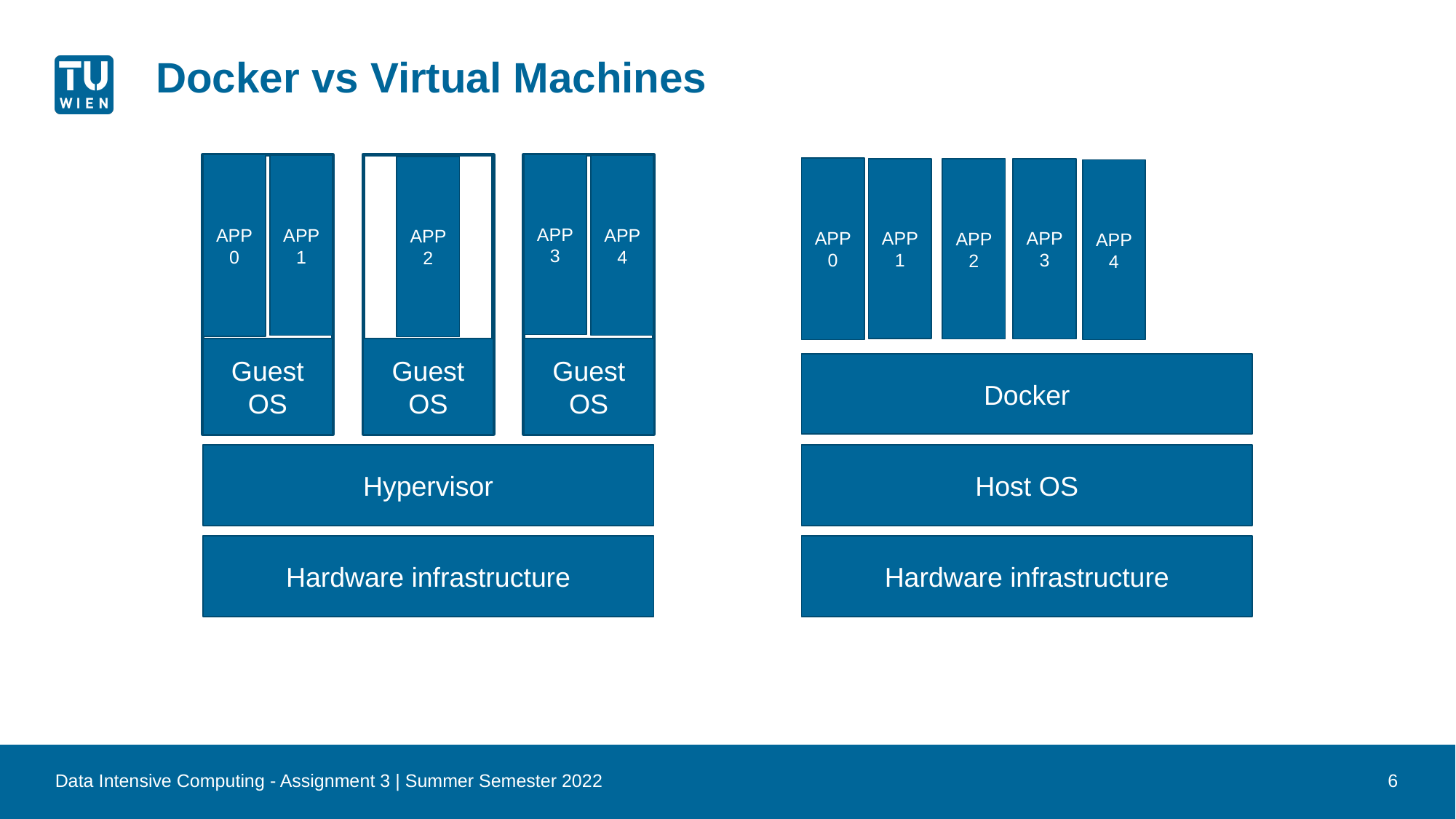

# Docker vs Virtual Machines
APP 0

APP 3

APP 1
APP 4
APP 2
APP 0
APP 1
APP 3
APP 2
APP 4
Guest
OS
Guest
OS
Guest
OS
Docker
Hypervisor
Host OS
Hardware infrastructure
Hardware infrastructure
Data Intensive Computing - Assignment 3 | Summer Semester 2022
6